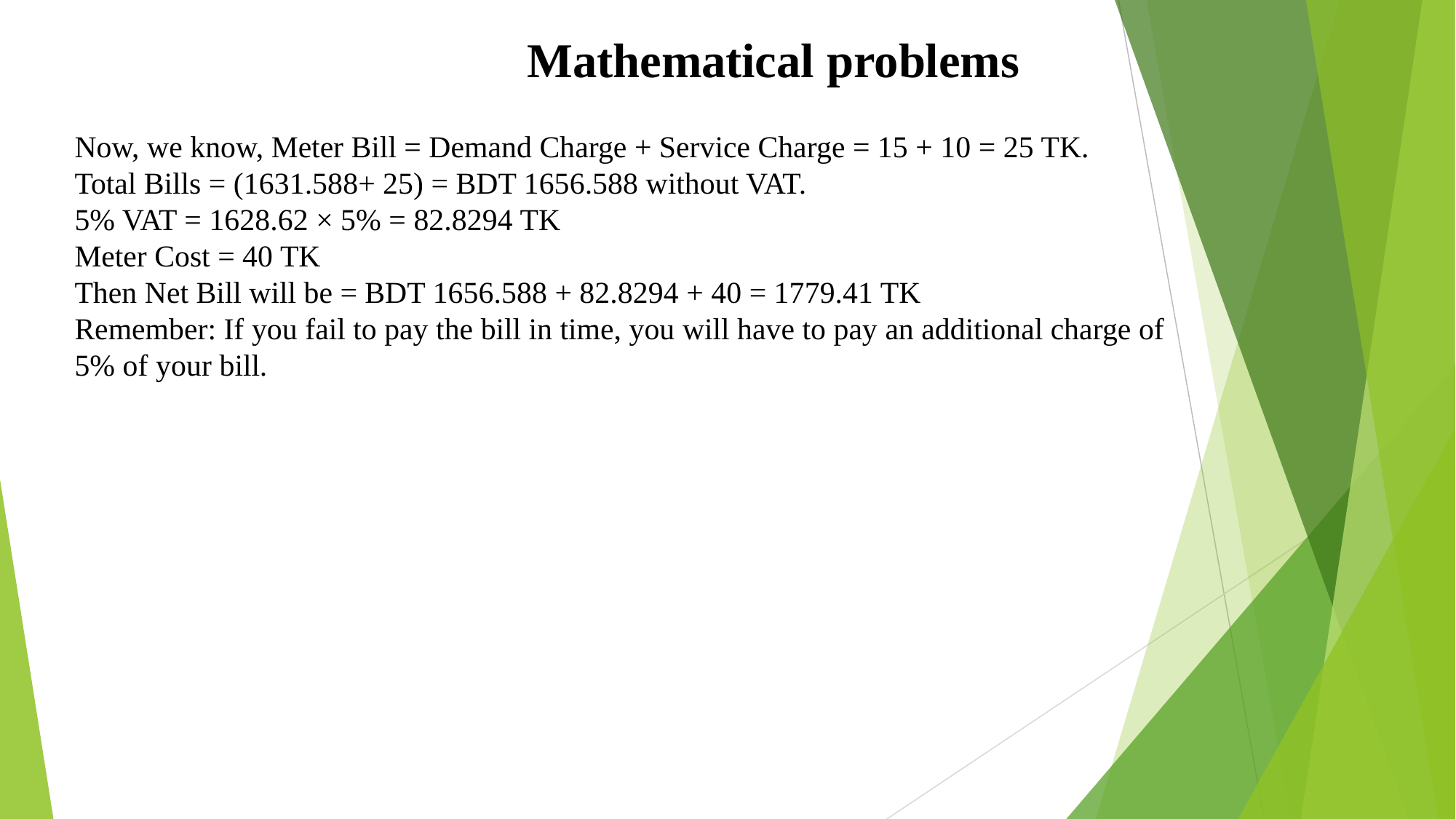

Mathematical problems
Now, we know, Meter Bill = Demand Charge + Service Charge = 15 + 10 = 25 TK.
Total Bills = (1631.588+ 25) = BDT 1656.588 without VAT.
5% VAT = 1628.62 × 5% = 82.8294 TK
Meter Cost = 40 TK
Then Net Bill will be = BDT 1656.588 + 82.8294 + 40 = 1779.41 TK
Remember: If you fail to pay the bill in time, you will have to pay an additional charge of 5% of your bill.
22